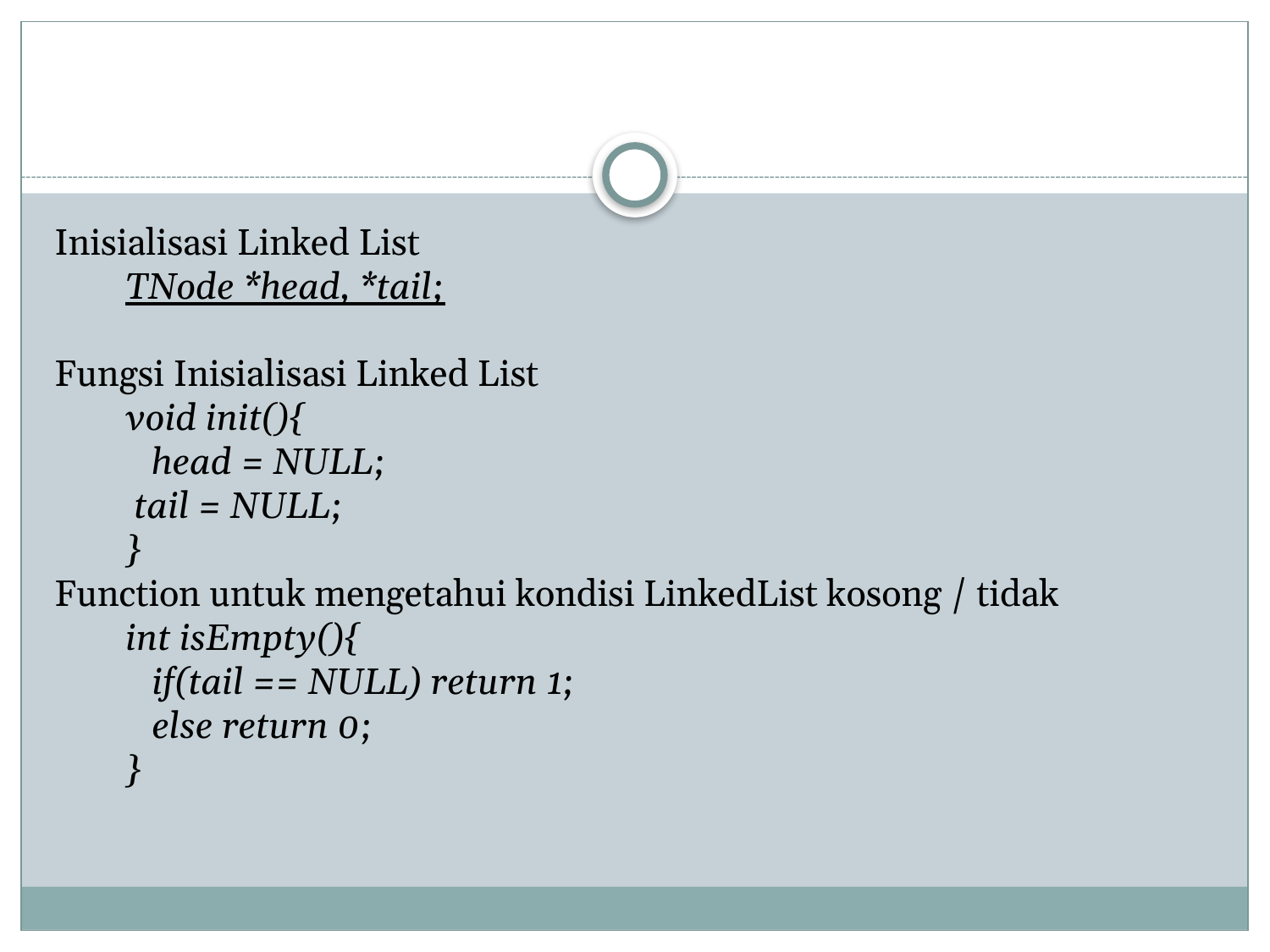

Inisialisasi Linked List
        TNode *head, *tail;
Fungsi Inisialisasi Linked List
        void init(){
           head = NULL;
         tail = NULL;
        }
Function untuk mengetahui kondisi LinkedList kosong / tidak
        int isEmpty(){
           if(tail == NULL) return 1;
           else return 0;
        }